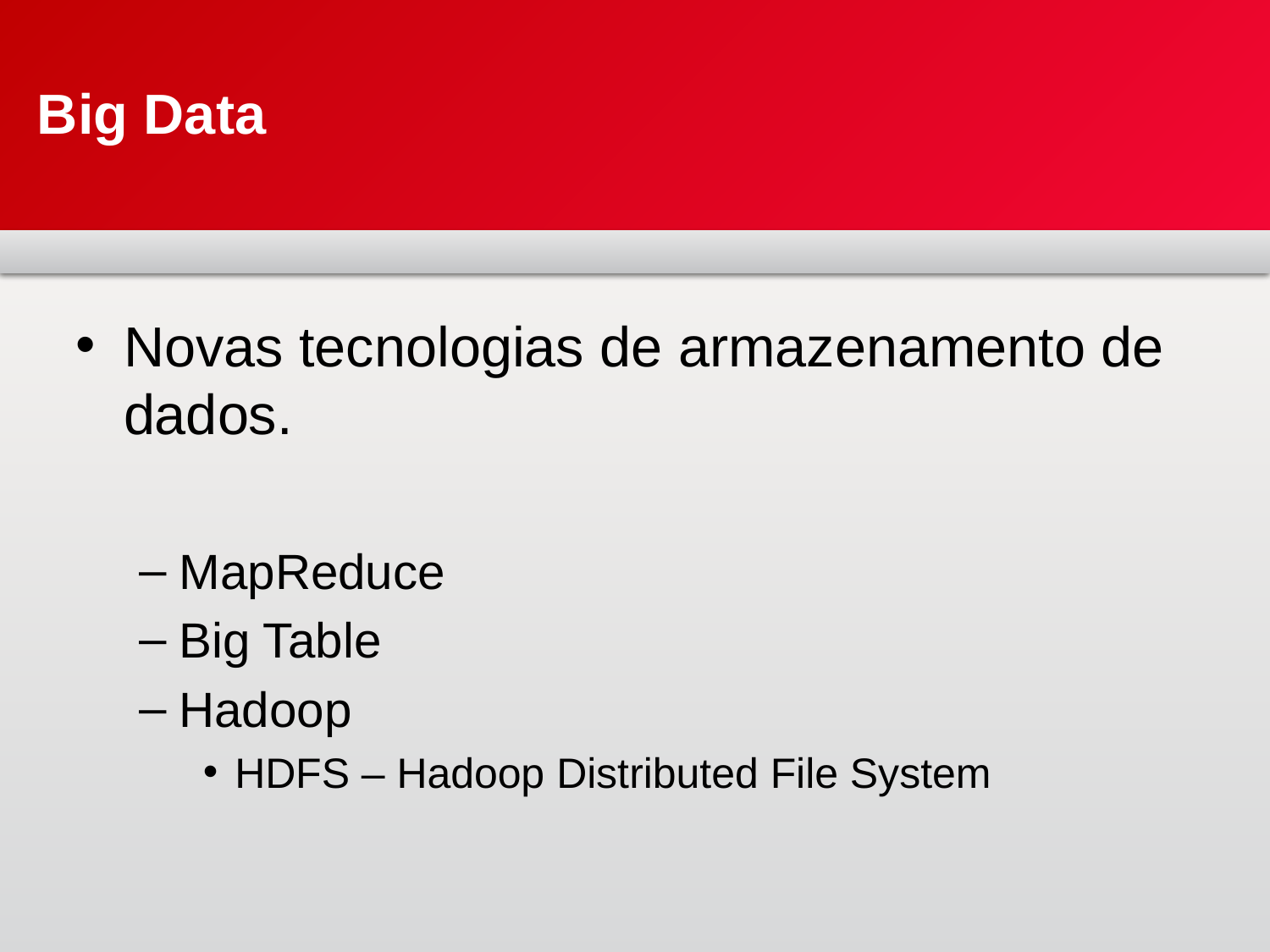

# Big Data
Novas tecnologias de armazenamento de dados.

MapReduce
Big Table
Hadoop
HDFS – Hadoop Distributed File System